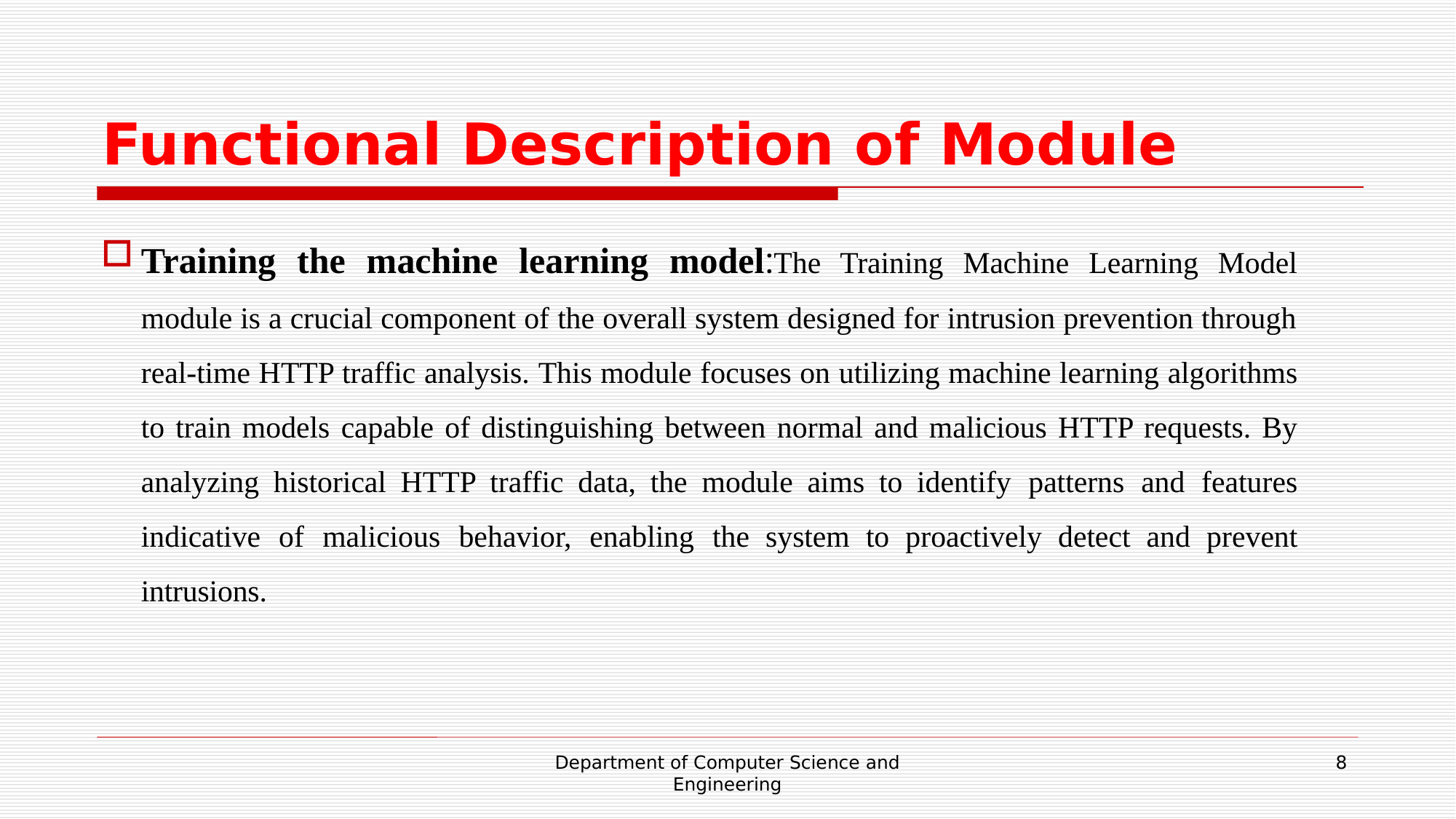

# Functional Description of Module
Training the machine learning model:The Training Machine Learning Model module is a crucial component of the overall system designed for intrusion prevention through real-time HTTP traffic analysis. This module focuses on utilizing machine learning algorithms to train models capable of distinguishing between normal and malicious HTTP requests. By analyzing historical HTTP traffic data, the module aims to identify patterns and features indicative of malicious behavior, enabling the system to proactively detect and prevent intrusions.

Department of Computer Science and Engineering
8